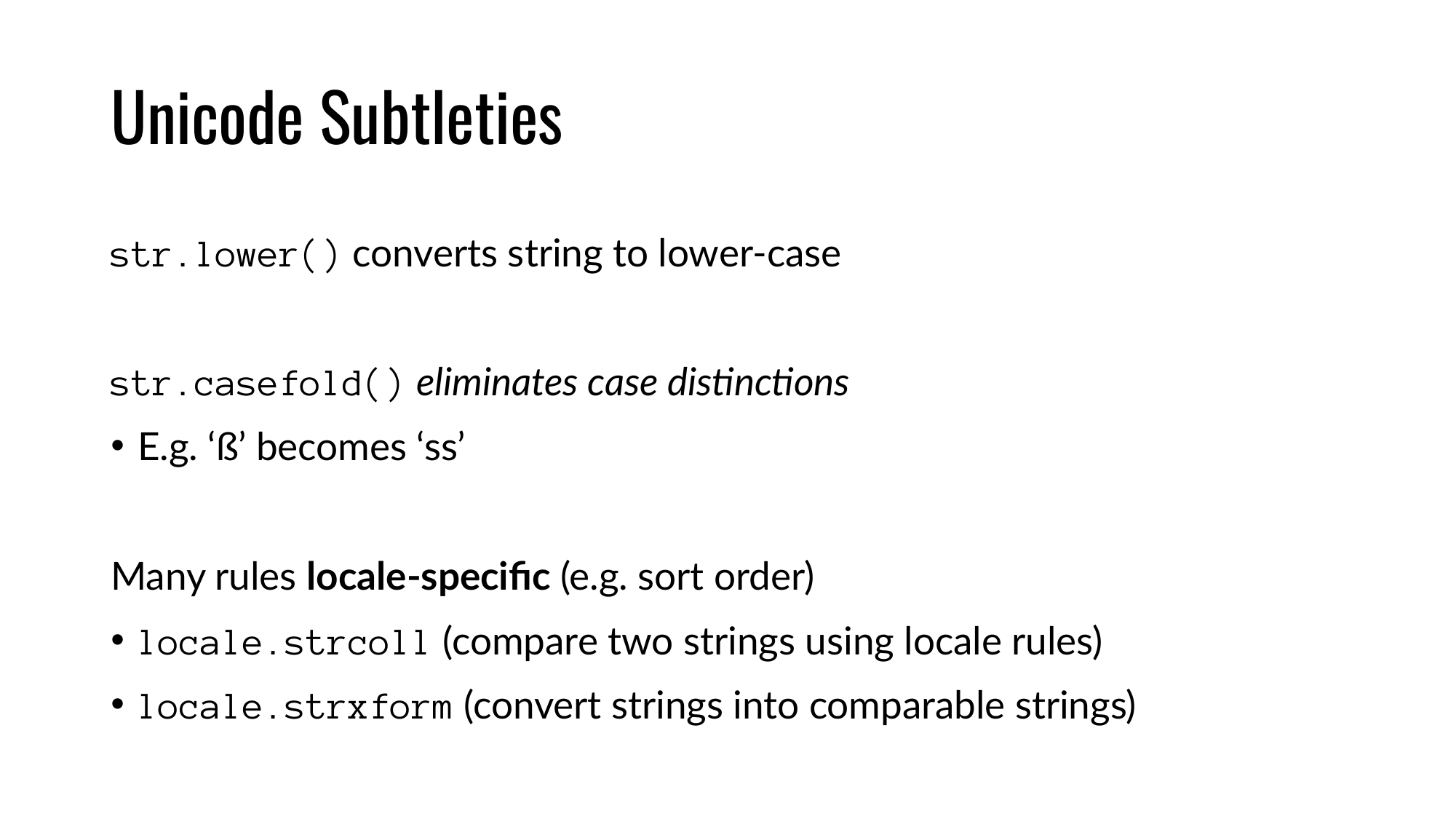

# Unicode Subtleties
str.lower() converts string to lower-case

str.casefold() eliminates case distinctions
E.g. ‘ß’ becomes ‘ss’

Many rules locale-specific (e.g. sort order)
locale.strcoll (compare two strings using locale rules)
locale.strxform (convert strings into comparable strings)